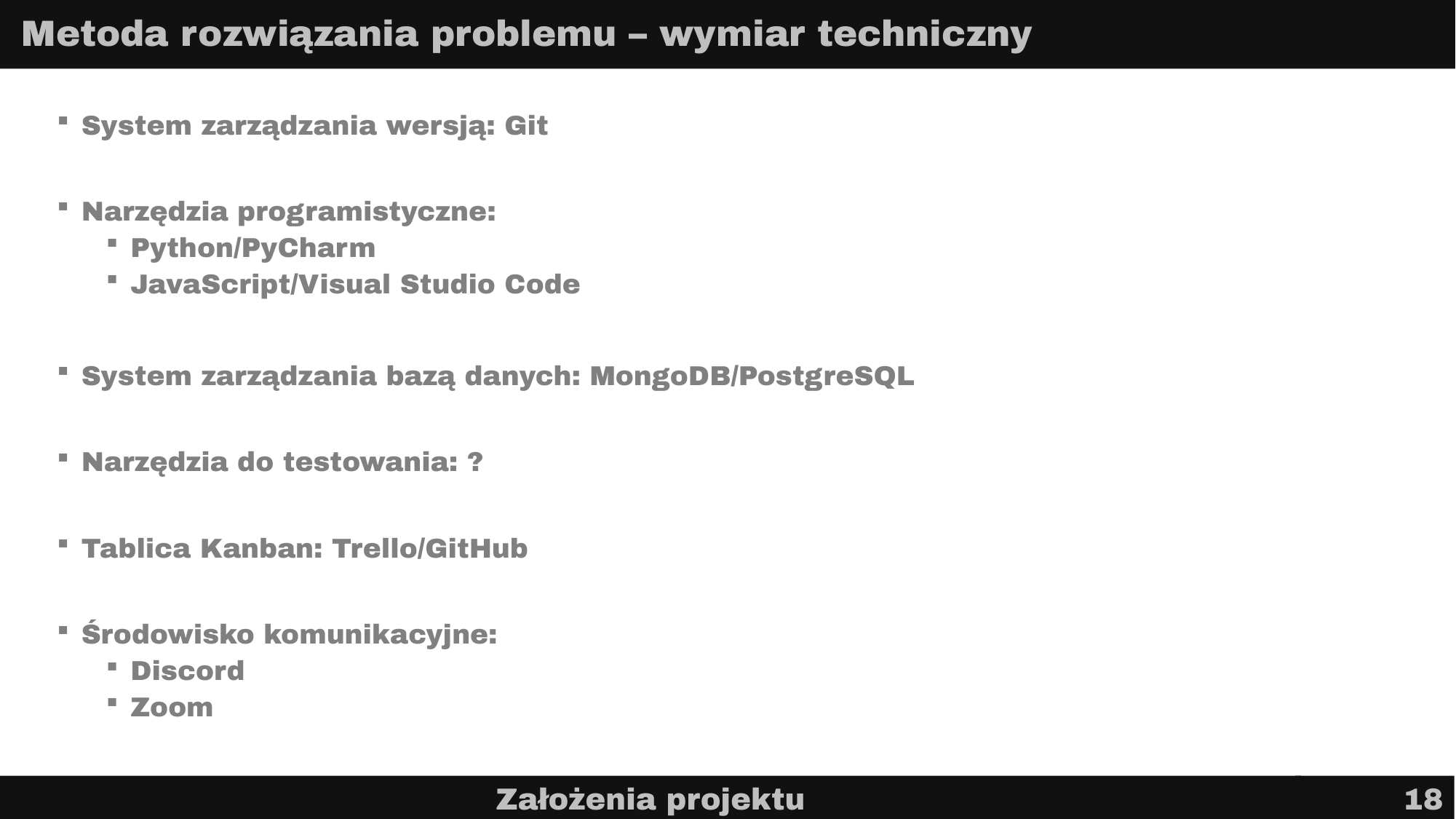

# Metoda rozwiązania problemu – wymiar techniczny
System zarządzania wersją: Git

Narzędzia programistyczne:
Python/PyCharm
JavaScript/Visual Studio Code

System zarządzania bazą danych: MongoDB/PostgreSQL

Narzędzia do testowania: ?

Tablica Kanban: Trello/GitHub

Środowisko komunikacyjne:
Discord
Zoom

18
Założenia projektu